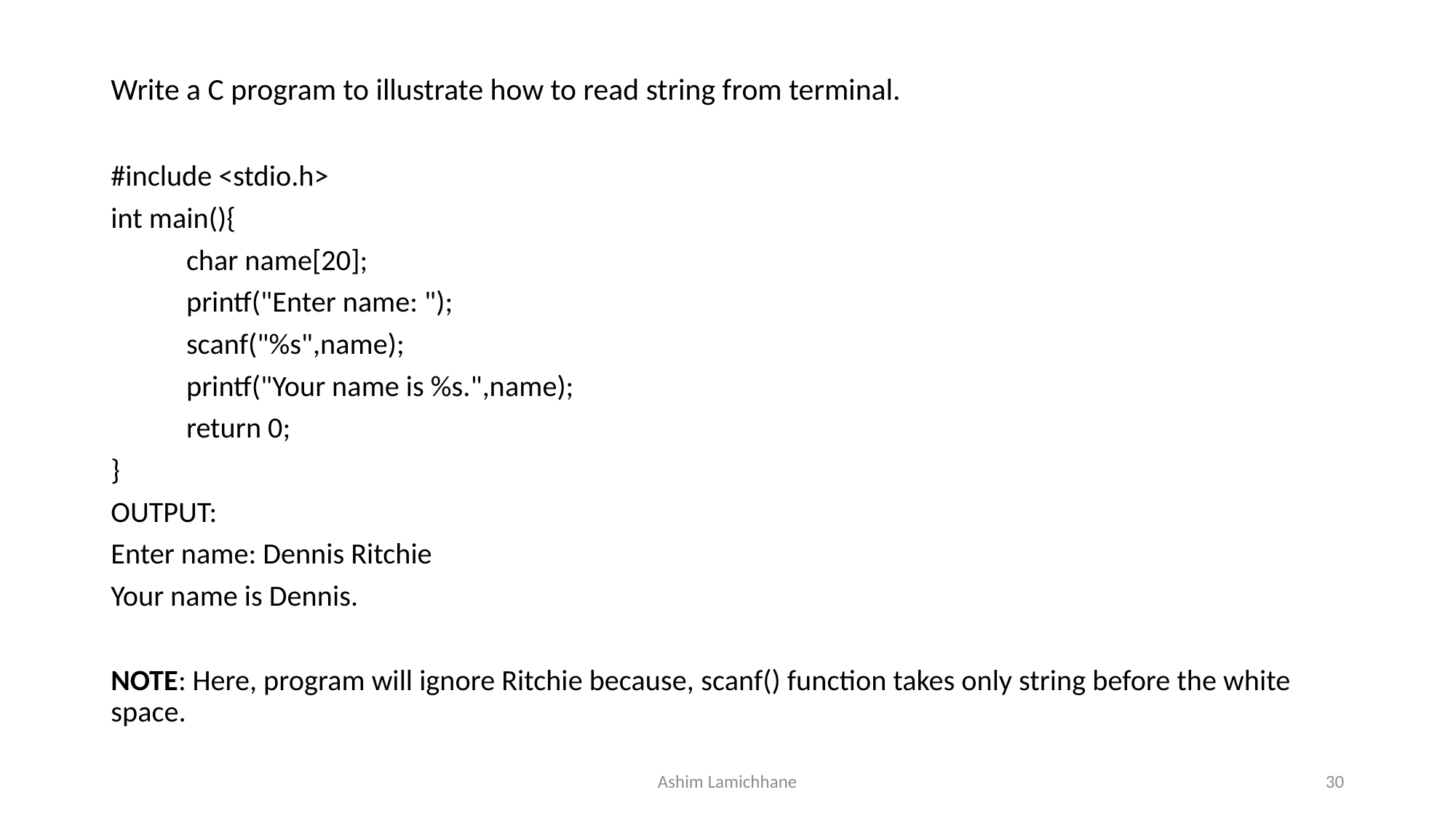

# Write a C program to illustrate how to read string from terminal.
#include <stdio.h>
int main(){
	char name[20];
	printf("Enter name: ");
	scanf("%s",name);
	printf("Your name is %s.",name);
	return 0;
}
OUTPUT:
Enter name: Dennis Ritchie
Your name is Dennis.

NOTE: Here, program will ignore Ritchie because, scanf() function takes only string before the white space.

Ashim Lamichhane
30